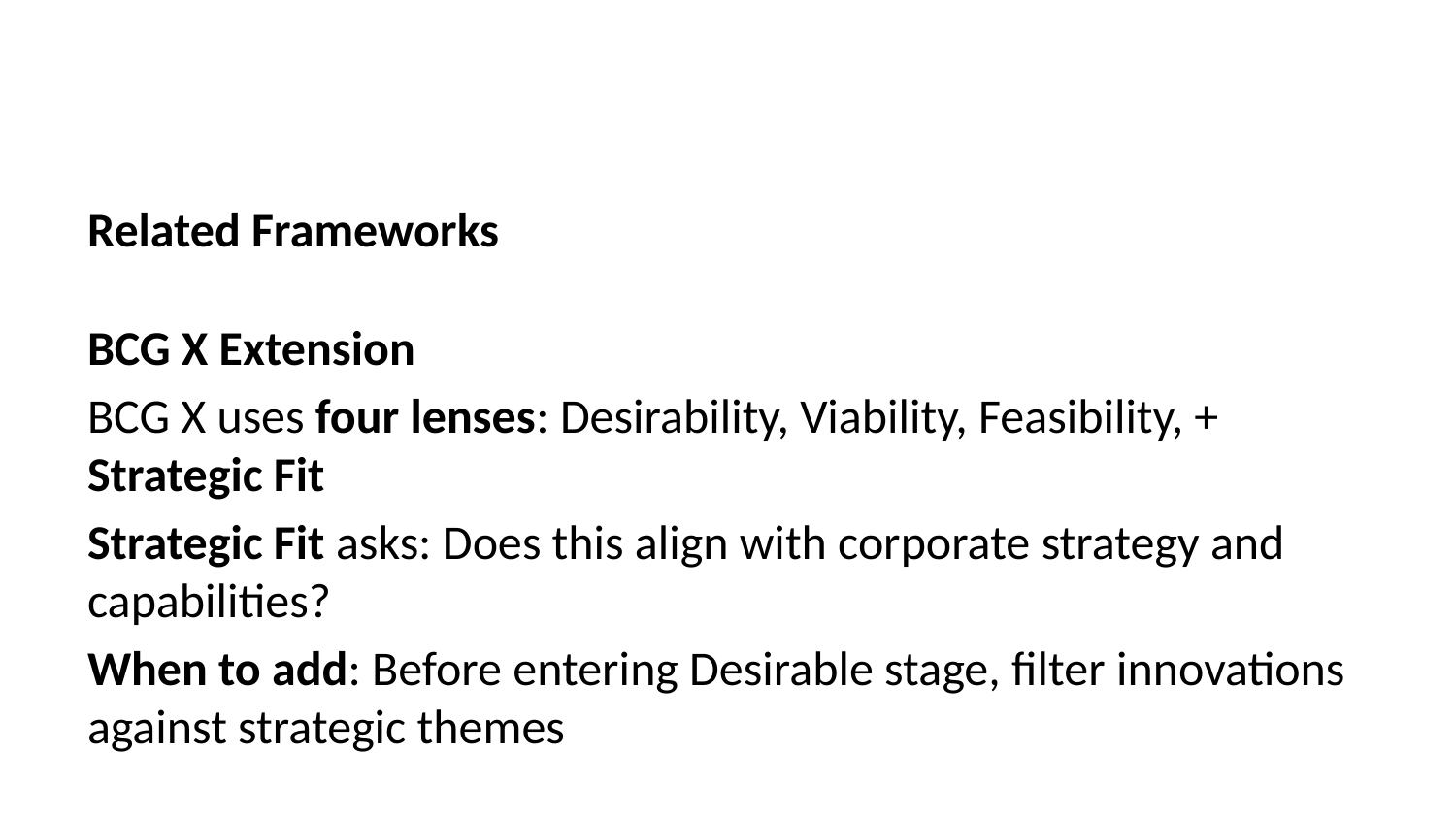

Related Frameworks
BCG X Extension
BCG X uses four lenses: Desirability, Viability, Feasibility, + Strategic Fit
Strategic Fit asks: Does this align with corporate strategy and capabilities?
When to add: Before entering Desirable stage, filter innovations against strategic themes
Think Horizon's 9 Stages of Innovation
Incorporates DVF requirements at each of nine innovation stages, creating detailed stage-by-stage evaluation checklist.
When to use: For highly structured innovation processes requiring detailed milestones